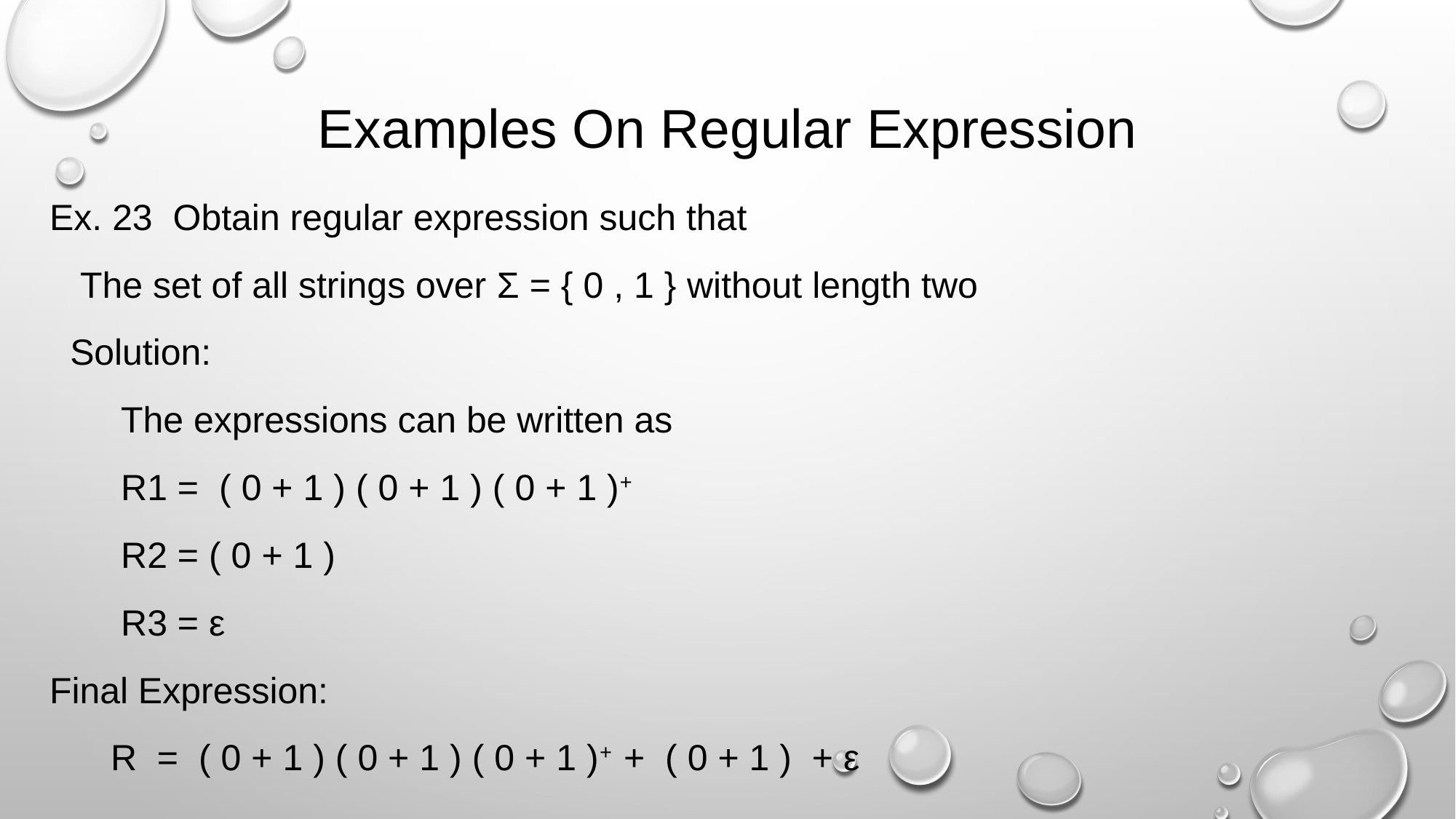

# Examples On Regular Expression
Ex. 23  Obtain regular expression such that
   The set of all strings over Σ = { 0 , 1 } without length two
  Solution:
       The expressions can be written as
       R1 =  ( 0 + 1 ) ( 0 + 1 ) ( 0 + 1 )+
       R2 = ( 0 + 1 )
       R3 = ε
Final Expression:
      R  =  ( 0 + 1 ) ( 0 + 1 ) ( 0 + 1 )+  +  ( 0 + 1 )  + ε